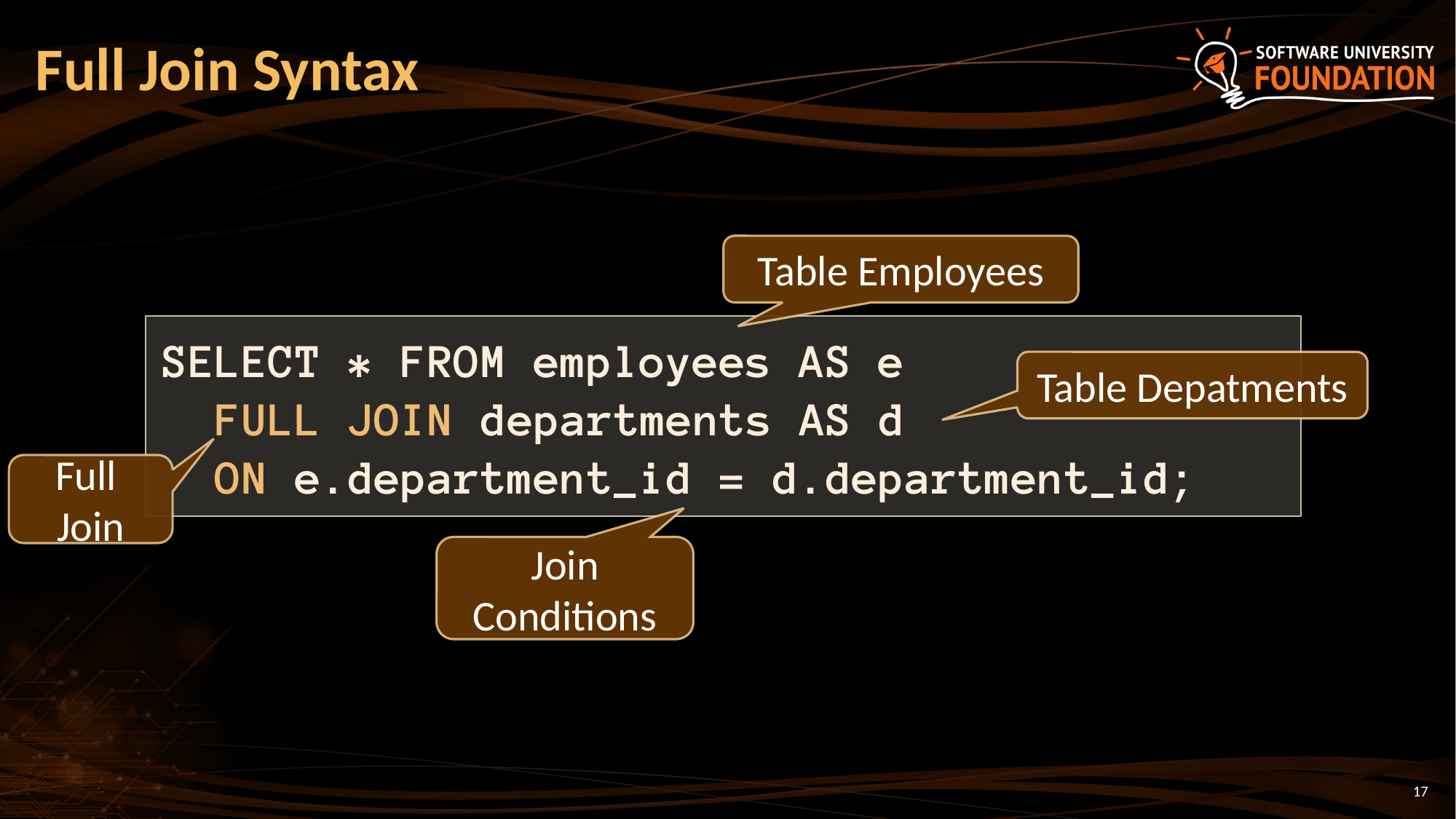

# Full Join Syntax
Table Employees
SELECT * FROM employees AS e
  FULL JOIN departments AS d
  ON e.department_id = d.department_id;
Table Depatments
Full
Join
Join Conditions
17